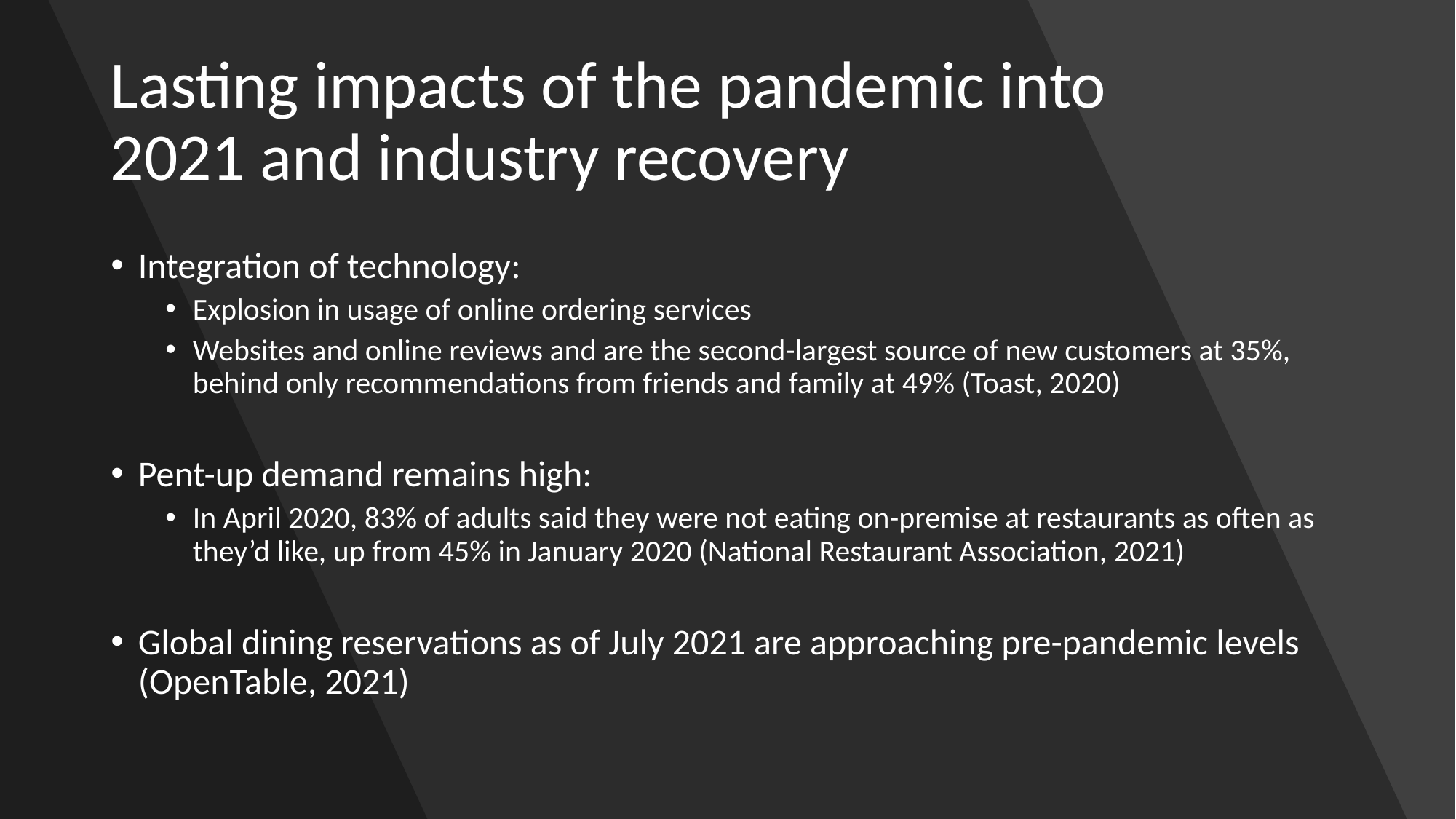

# Lasting impacts of the pandemic into 2021 and industry recovery
Integration of technology:
Explosion in usage of online ordering services
Websites and online reviews and are the second-largest source of new customers at 35%, behind only recommendations from friends and family at 49% (Toast, 2020)

Pent-up demand remains high:
In April 2020, 83% of adults said they were not eating on-premise at restaurants as often as they’d like, up from 45% in January 2020 (National Restaurant Association, 2021)

Global dining reservations as of July 2021 are approaching pre-pandemic levels (OpenTable, 2021)